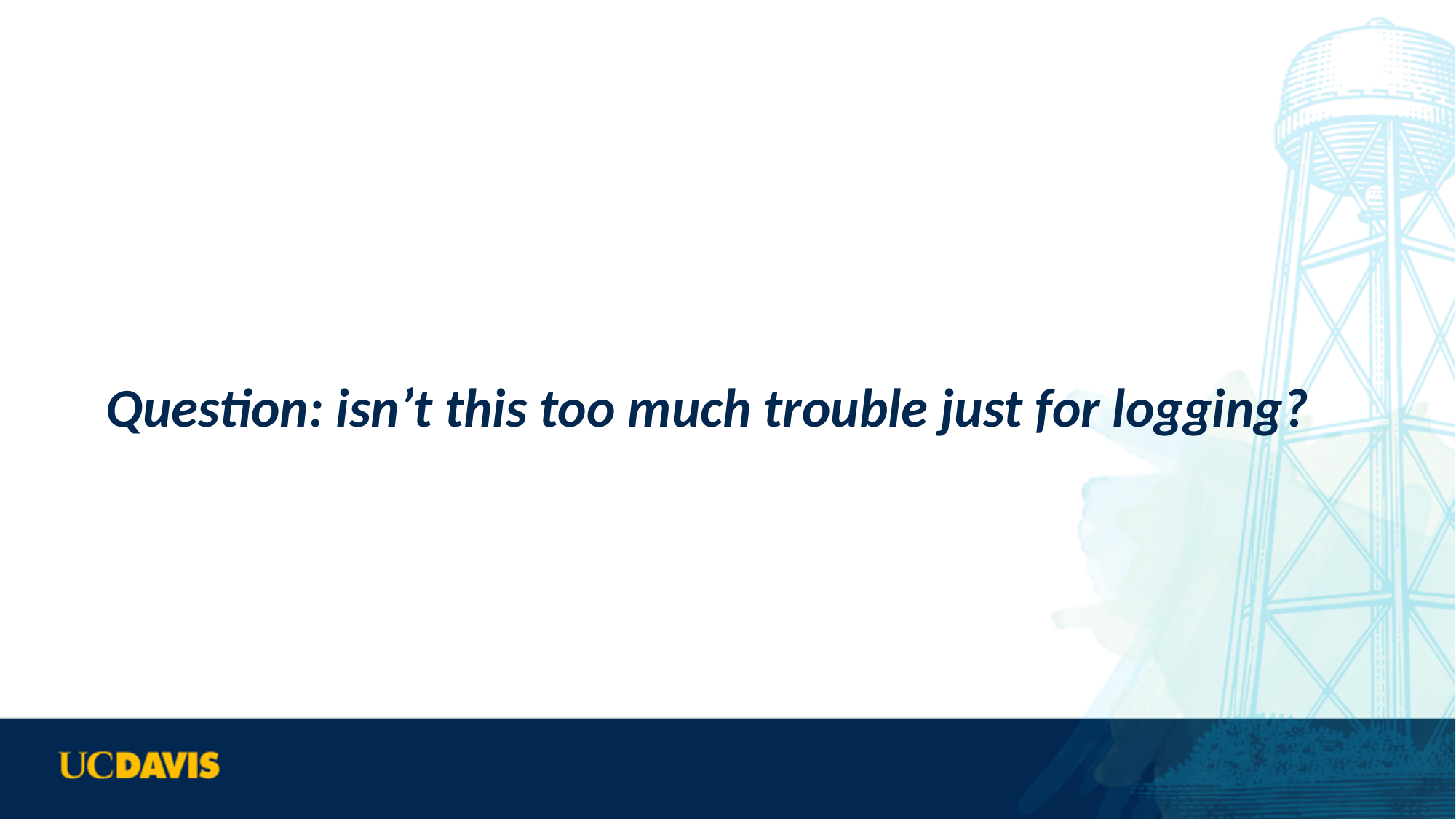

#

Question: isn’t this too much trouble just for logging?